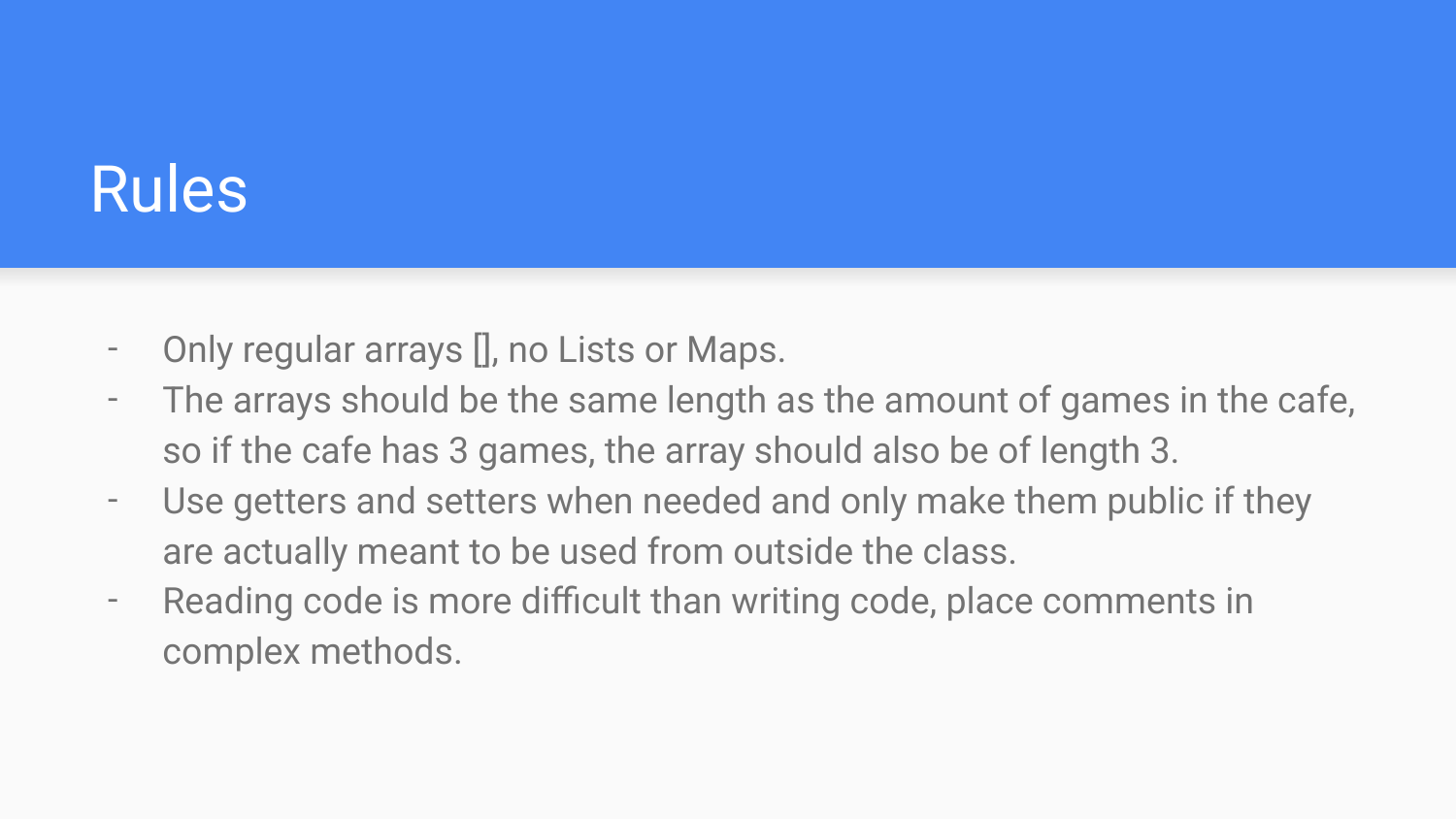

# Rules
Only regular arrays [], no Lists or Maps.
The arrays should be the same length as the amount of games in the cafe, so if the cafe has 3 games, the array should also be of length 3.
Use getters and setters when needed and only make them public if they are actually meant to be used from outside the class.
Reading code is more difficult than writing code, place comments in complex methods.